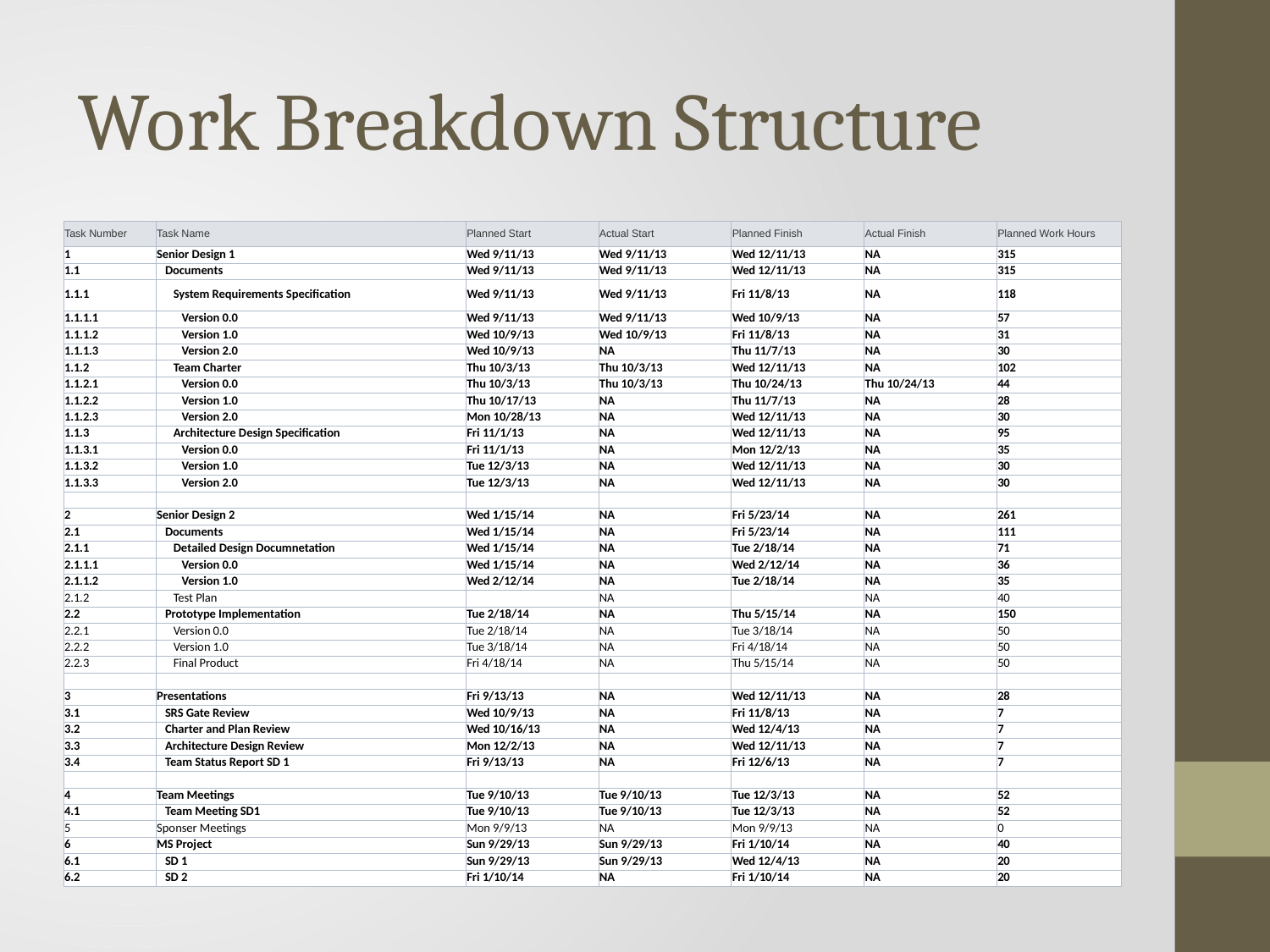

# Work Breakdown Structure
| Task Number | Task Name | Planned Start | Actual Start | Planned Finish | Actual Finish | Planned Work Hours |
| --- | --- | --- | --- | --- | --- | --- |
| 1 | Senior Design 1 | Wed 9/11/13 | Wed 9/11/13 | Wed 12/11/13 | NA | 315 |
| 1.1 | Documents | Wed 9/11/13 | Wed 9/11/13 | Wed 12/11/13 | NA | 315 |
| 1.1.1 | System Requirements Specification | Wed 9/11/13 | Wed 9/11/13 | Fri 11/8/13 | NA | 118 |
| 1.1.1.1 | Version 0.0 | Wed 9/11/13 | Wed 9/11/13 | Wed 10/9/13 | NA | 57 |
| 1.1.1.2 | Version 1.0 | Wed 10/9/13 | Wed 10/9/13 | Fri 11/8/13 | NA | 31 |
| 1.1.1.3 | Version 2.0 | Wed 10/9/13 | NA | Thu 11/7/13 | NA | 30 |
| 1.1.2 | Team Charter | Thu 10/3/13 | Thu 10/3/13 | Wed 12/11/13 | NA | 102 |
| 1.1.2.1 | Version 0.0 | Thu 10/3/13 | Thu 10/3/13 | Thu 10/24/13 | Thu 10/24/13 | 44 |
| 1.1.2.2 | Version 1.0 | Thu 10/17/13 | NA | Thu 11/7/13 | NA | 28 |
| 1.1.2.3 | Version 2.0 | Mon 10/28/13 | NA | Wed 12/11/13 | NA | 30 |
| 1.1.3 | Architecture Design Specification | Fri 11/1/13 | NA | Wed 12/11/13 | NA | 95 |
| 1.1.3.1 | Version 0.0 | Fri 11/1/13 | NA | Mon 12/2/13 | NA | 35 |
| 1.1.3.2 | Version 1.0 | Tue 12/3/13 | NA | Wed 12/11/13 | NA | 30 |
| 1.1.3.3 | Version 2.0 | Tue 12/3/13 | NA | Wed 12/11/13 | NA | 30 |
|  |  |  |  |  |  |  |
| 2 | Senior Design 2 | Wed 1/15/14 | NA | Fri 5/23/14 | NA | 261 |
| 2.1 | Documents | Wed 1/15/14 | NA | Fri 5/23/14 | NA | 111 |
| 2.1.1 | Detailed Design Documnetation | Wed 1/15/14 | NA | Tue 2/18/14 | NA | 71 |
| 2.1.1.1 | Version 0.0 | Wed 1/15/14 | NA | Wed 2/12/14 | NA | 36 |
| 2.1.1.2 | Version 1.0 | Wed 2/12/14 | NA | Tue 2/18/14 | NA | 35 |
| 2.1.2 | Test Plan |  | NA |  | NA | 40 |
| 2.2 | Prototype Implementation | Tue 2/18/14 | NA | Thu 5/15/14 | NA | 150 |
| 2.2.1 | Version 0.0 | Tue 2/18/14 | NA | Tue 3/18/14 | NA | 50 |
| 2.2.2 | Version 1.0 | Tue 3/18/14 | NA | Fri 4/18/14 | NA | 50 |
| 2.2.3 | Final Product | Fri 4/18/14 | NA | Thu 5/15/14 | NA | 50 |
|  |  |  |  |  |  |  |
| 3 | Presentations | Fri 9/13/13 | NA | Wed 12/11/13 | NA | 28 |
| 3.1 | SRS Gate Review | Wed 10/9/13 | NA | Fri 11/8/13 | NA | 7 |
| 3.2 | Charter and Plan Review | Wed 10/16/13 | NA | Wed 12/4/13 | NA | 7 |
| 3.3 | Architecture Design Review | Mon 12/2/13 | NA | Wed 12/11/13 | NA | 7 |
| 3.4 | Team Status Report SD 1 | Fri 9/13/13 | NA | Fri 12/6/13 | NA | 7 |
|  |  |  |  |  |  |  |
| 4 | Team Meetings | Tue 9/10/13 | Tue 9/10/13 | Tue 12/3/13 | NA | 52 |
| 4.1 | Team Meeting SD1 | Tue 9/10/13 | Tue 9/10/13 | Tue 12/3/13 | NA | 52 |
| 5 | Sponser Meetings | Mon 9/9/13 | NA | Mon 9/9/13 | NA | 0 |
| 6 | MS Project | Sun 9/29/13 | Sun 9/29/13 | Fri 1/10/14 | NA | 40 |
| 6.1 | SD 1 | Sun 9/29/13 | Sun 9/29/13 | Wed 12/4/13 | NA | 20 |
| 6.2 | SD 2 | Fri 1/10/14 | NA | Fri 1/10/14 | NA | 20 |